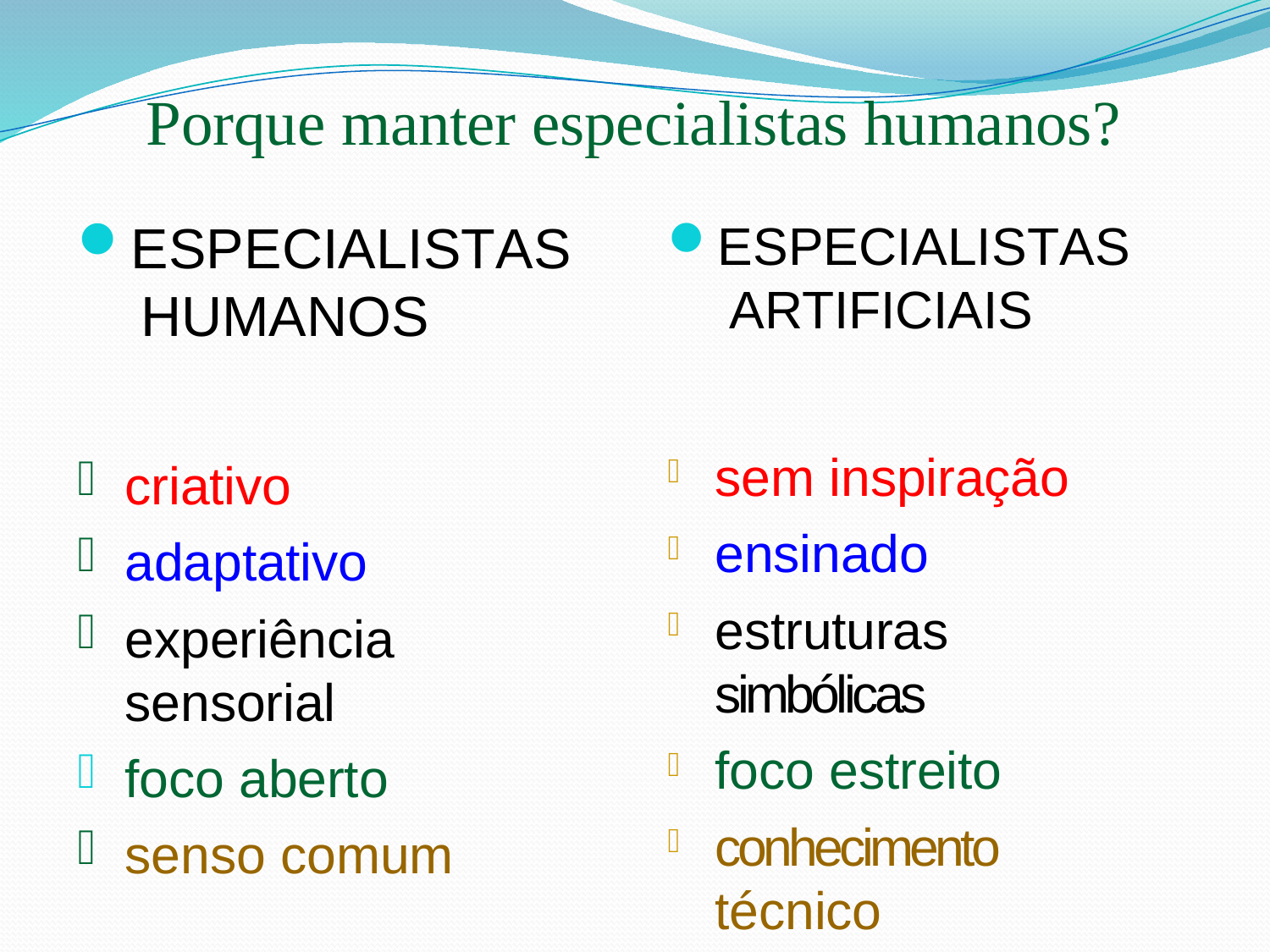

# Porque manter especialistas humanos?
ESPECIALISTAS  HUMANOS

criativo
adaptativo
experiência sensorial
foco aberto
senso comum
ESPECIALISTAS  ARTIFICIAIS

sem inspiração
ensinado
estruturas simbólicas
foco estreito
conhecimento  técnico